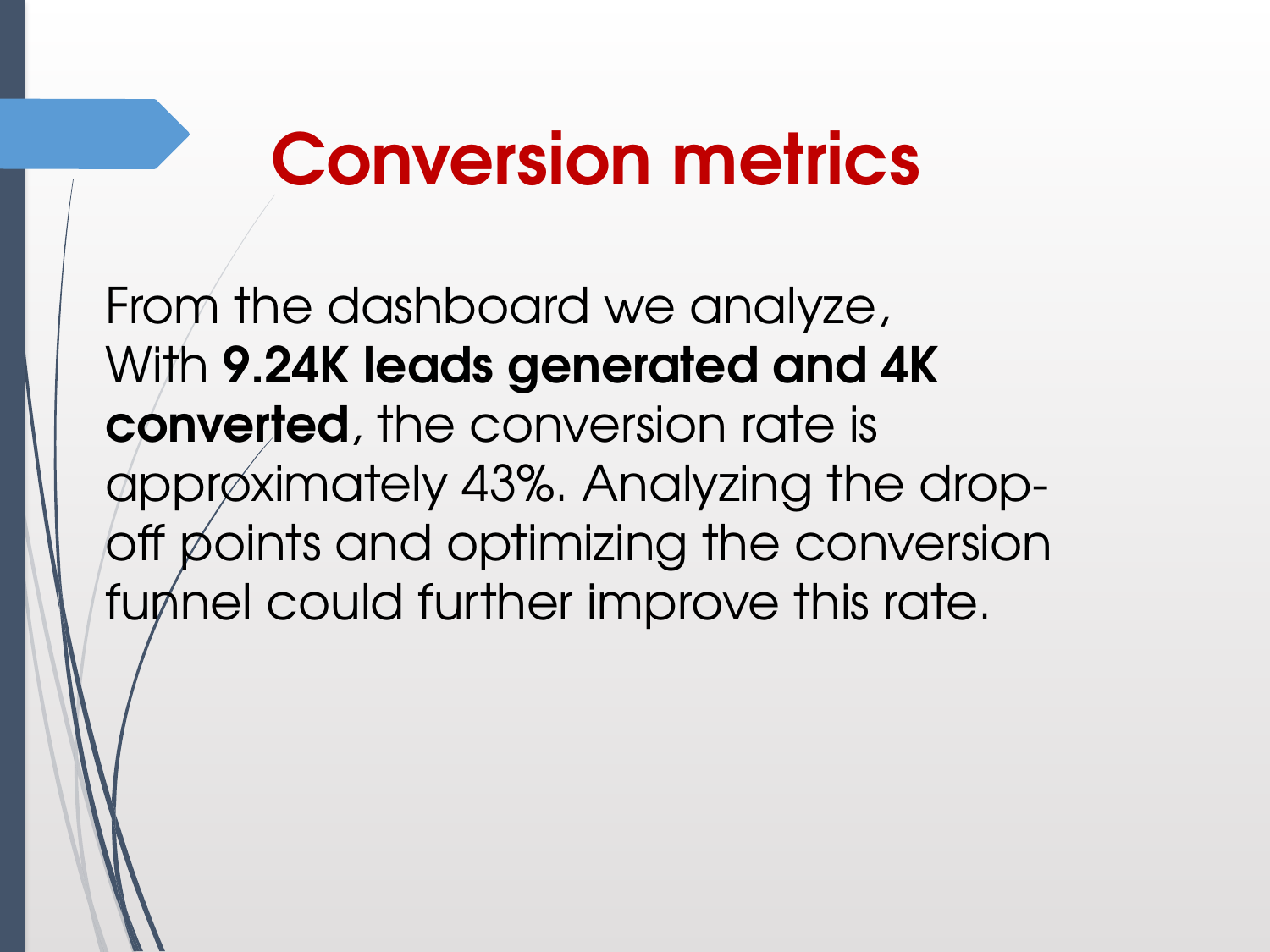

Conversion metrics
From the dashboard we analyze, With 9.24K leads generated and 4K converted, the conversion rate is approximately 43%. Analyzing the drop-off points and optimizing the conversion funnel could further improve this rate.